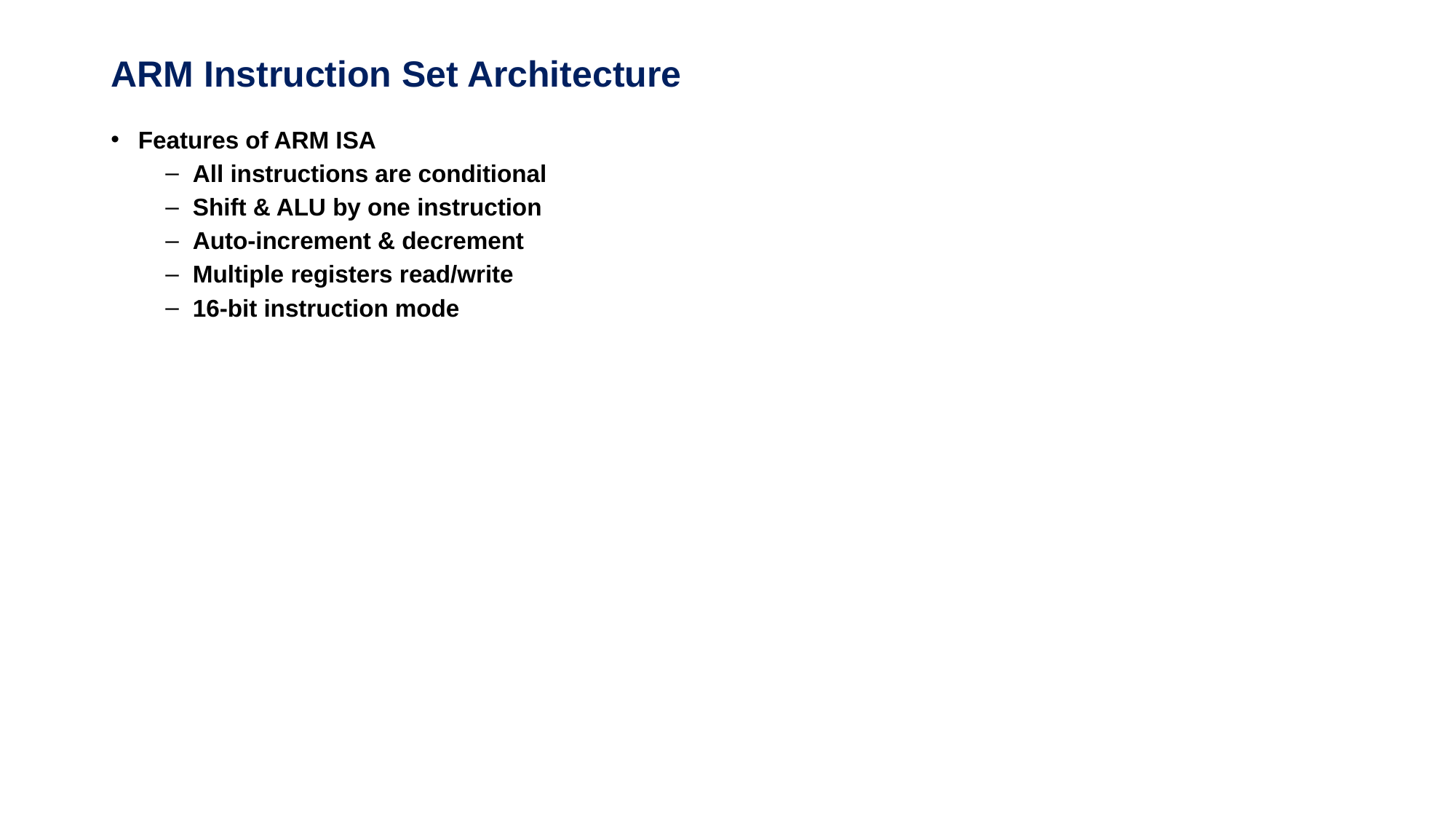

# ARM Instruction Set Architecture
Features of ARM ISA
All instructions are conditional
Shift & ALU by one instruction
Auto-increment & decrement
Multiple registers read/write
16-bit instruction mode